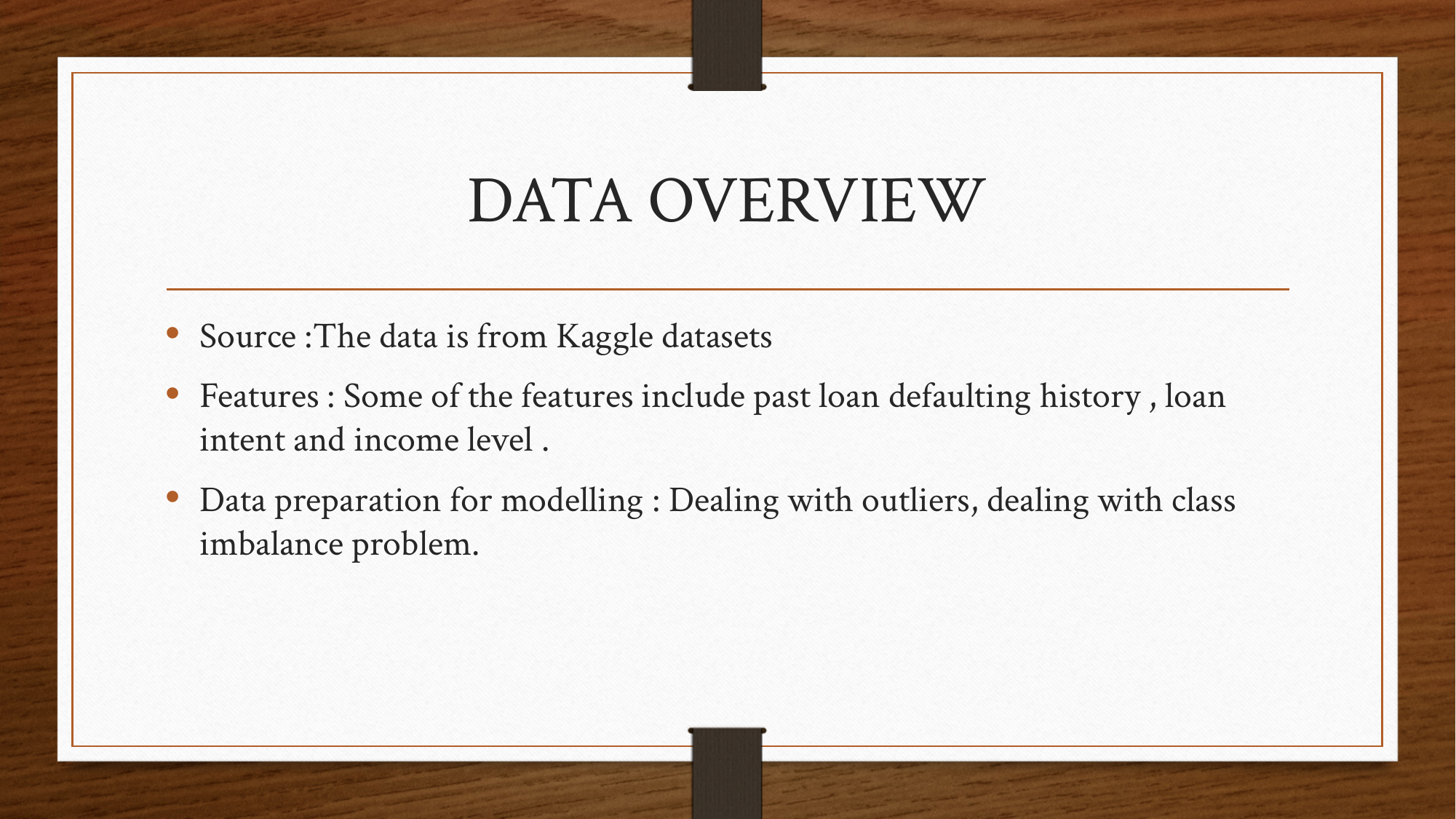

# DATA OVERVIEW
Source :The data is from Kaggle datasets
Features : Some of the features include past loan defaulting history , loan intent and income level .
Data preparation for modelling : Dealing with outliers, dealing with class imbalance problem.